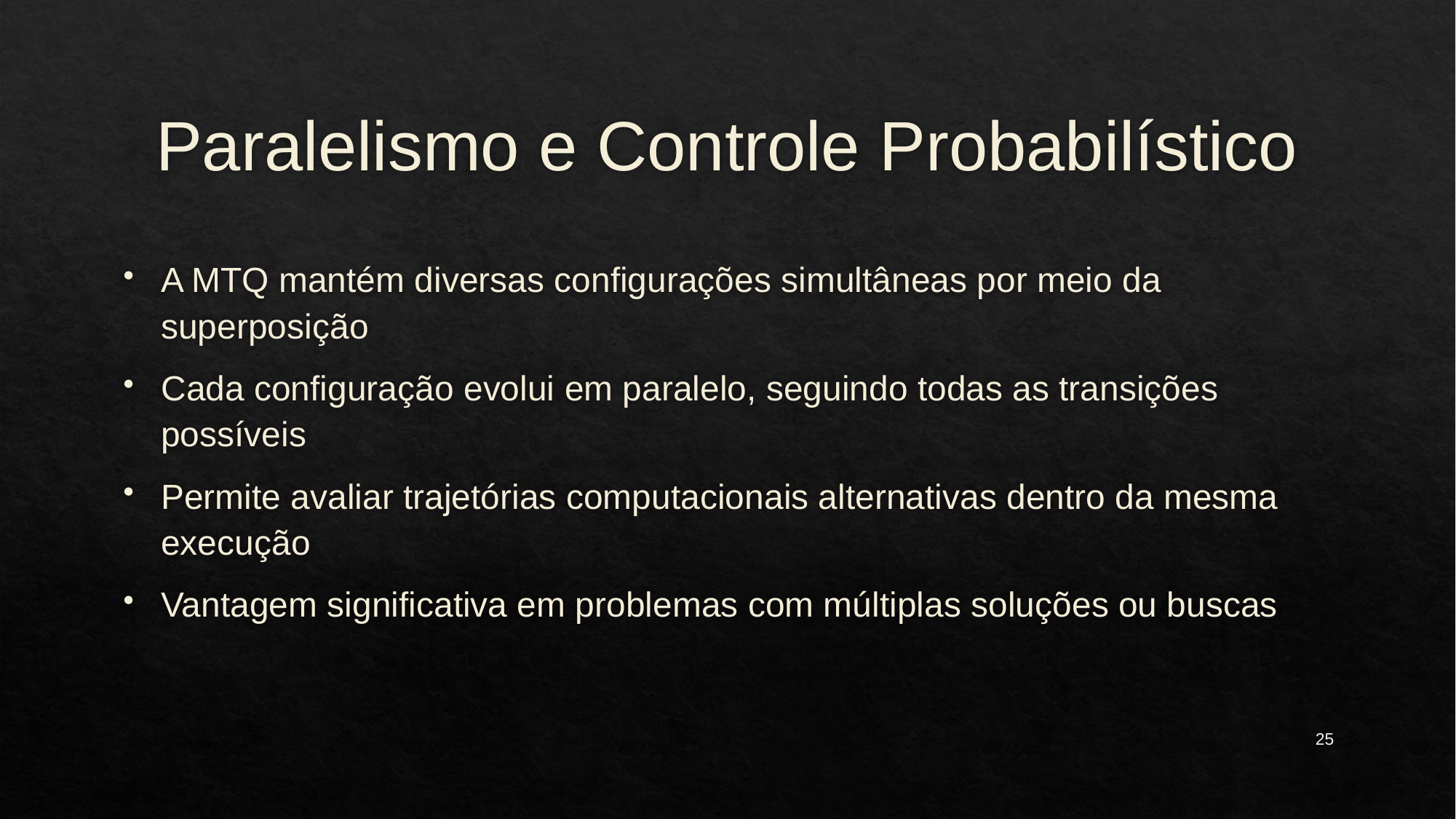

# Paralelismo e Controle Probabilístico
A MTQ mantém diversas configurações simultâneas por meio da superposição
Cada configuração evolui em paralelo, seguindo todas as transições possíveis
Permite avaliar trajetórias computacionais alternativas dentro da mesma execução
Vantagem significativa em problemas com múltiplas soluções ou buscas
25